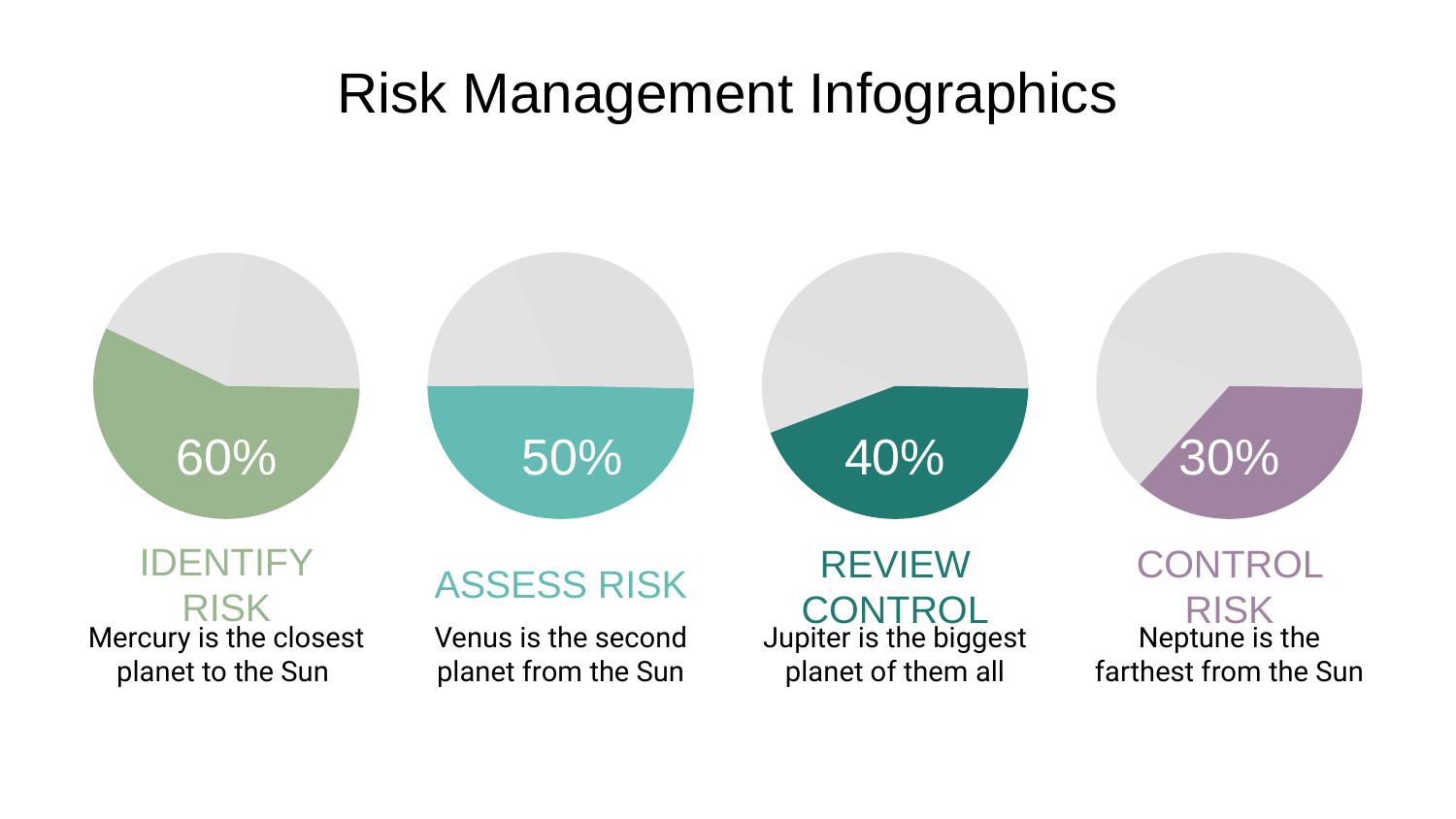

# Risk Management Infographics

60%

50%

40%

30%
IDENTIFY RISK
ASSESS RISK
REVIEW CONTROL
CONTROL RISK
Mercury is the closest planet to the Sun
Venus is the second planet from the Sun
Jupiter is the biggest planet of them all
Neptune is the farthest from the Sun